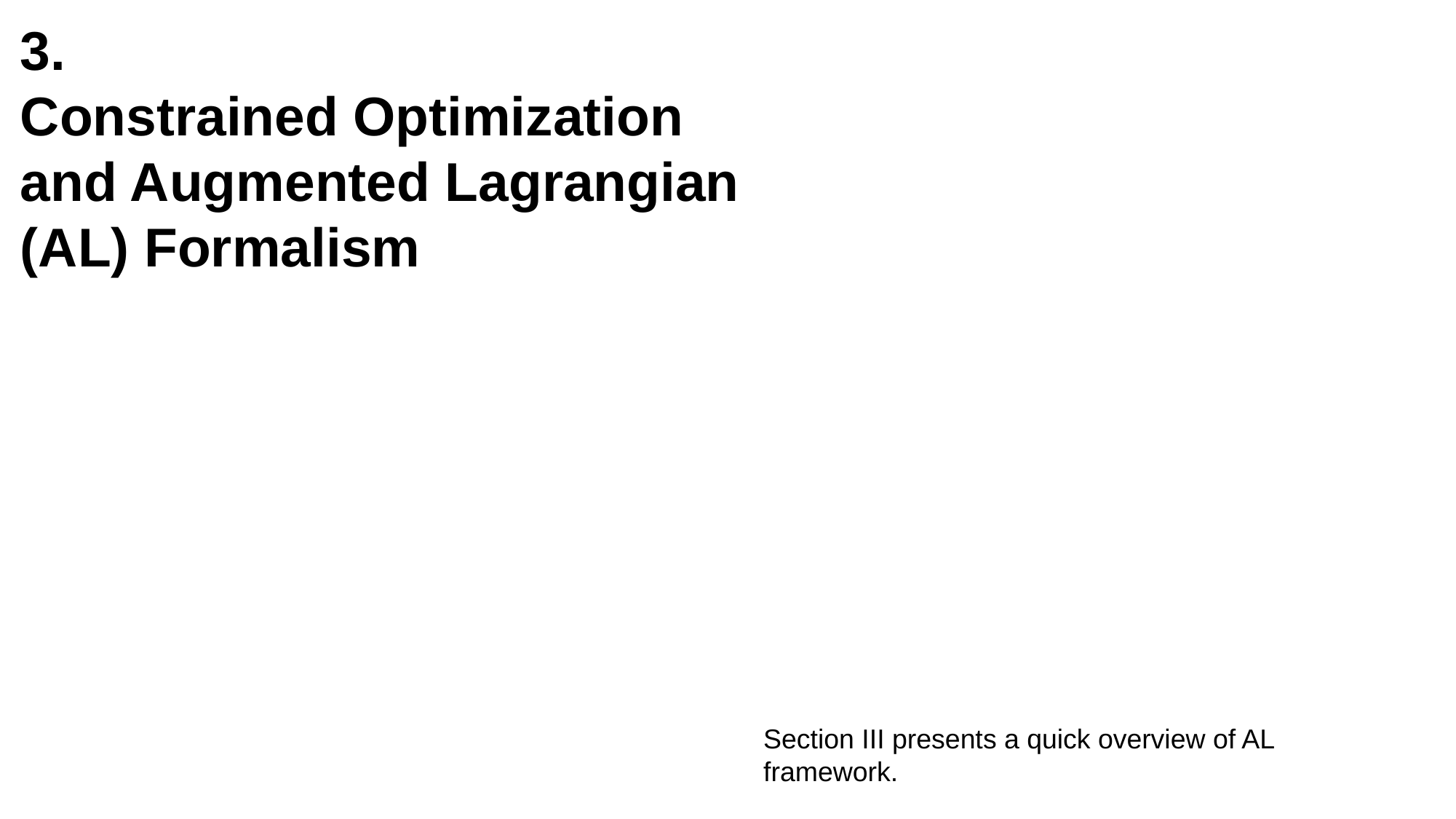

3.
Constrained Optimization and Augmented Lagrangian (AL) Formalism
Section III presents a quick overview of AL framework.